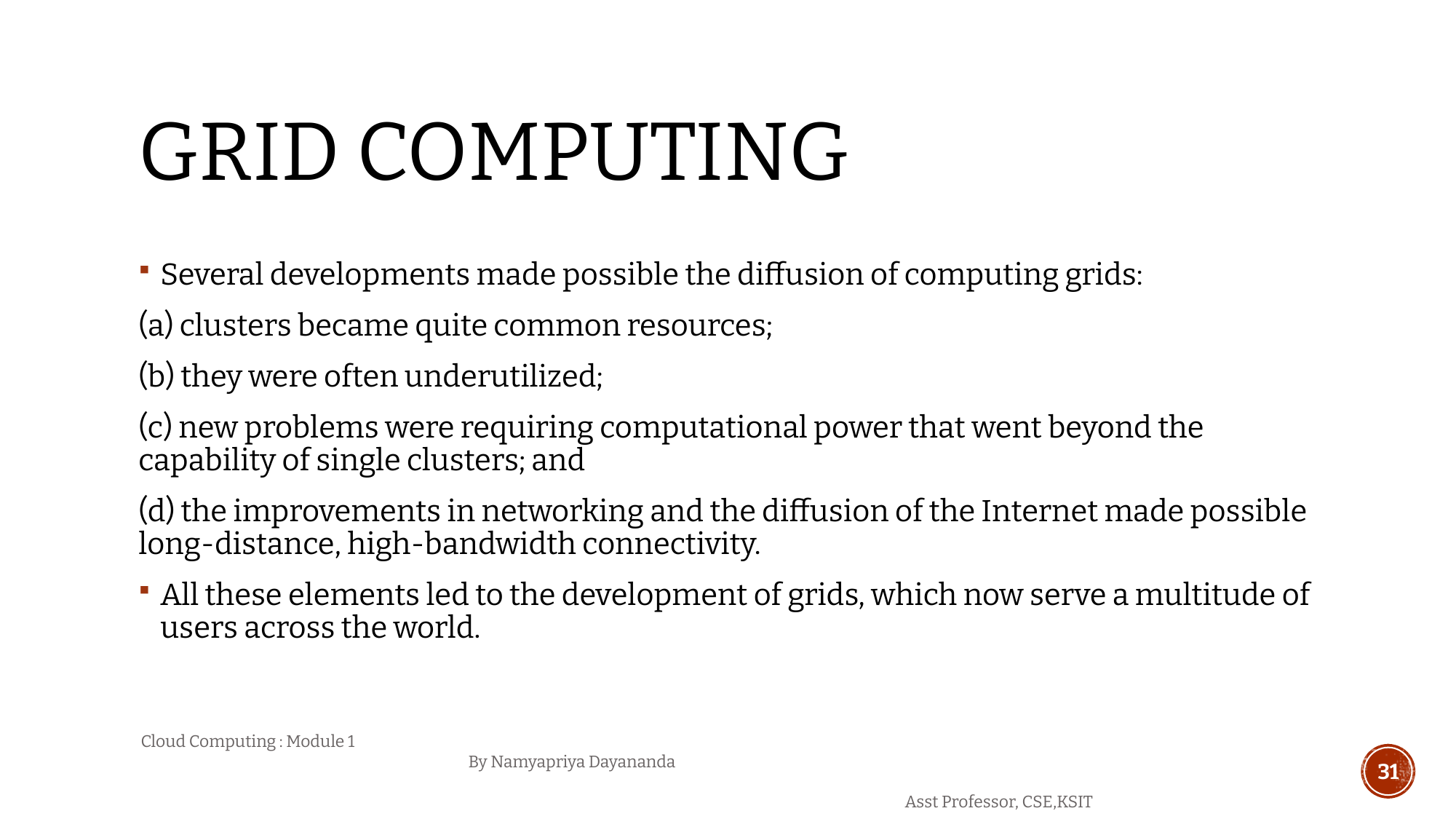

# Grid computing
Several developments made possible the diffusion of computing grids:
(a) clusters became quite common resources;
(b) they were often underutilized;
(c) new problems were requiring computational power that went beyond the capability of single clusters; and
(d) the improvements in networking and the diffusion of the Internet made possible long-distance, high-bandwidth connectivity.
All these elements led to the development of grids, which now serve a multitude of users across the world.
Cloud Computing : Module 1                                             										By Namyapriya Dayananda
																	Asst Professor, CSE,KSIT
31